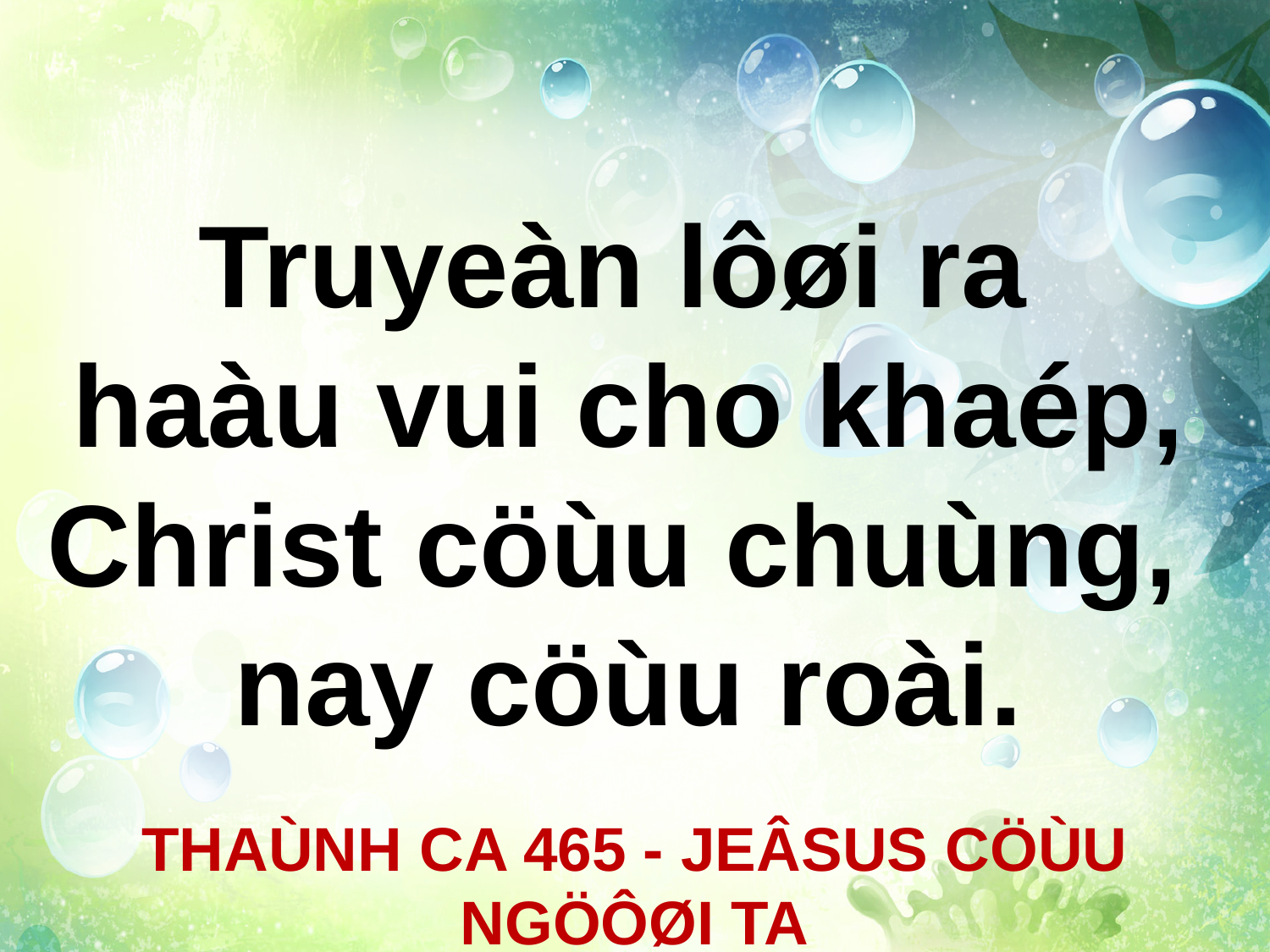

Truyeàn lôøi ra
haàu vui cho khaép, Christ cöùu chuùng,
nay cöùu roài.
THAÙNH CA 465 - JEÂSUS CÖÙU NGÖÔØI TA